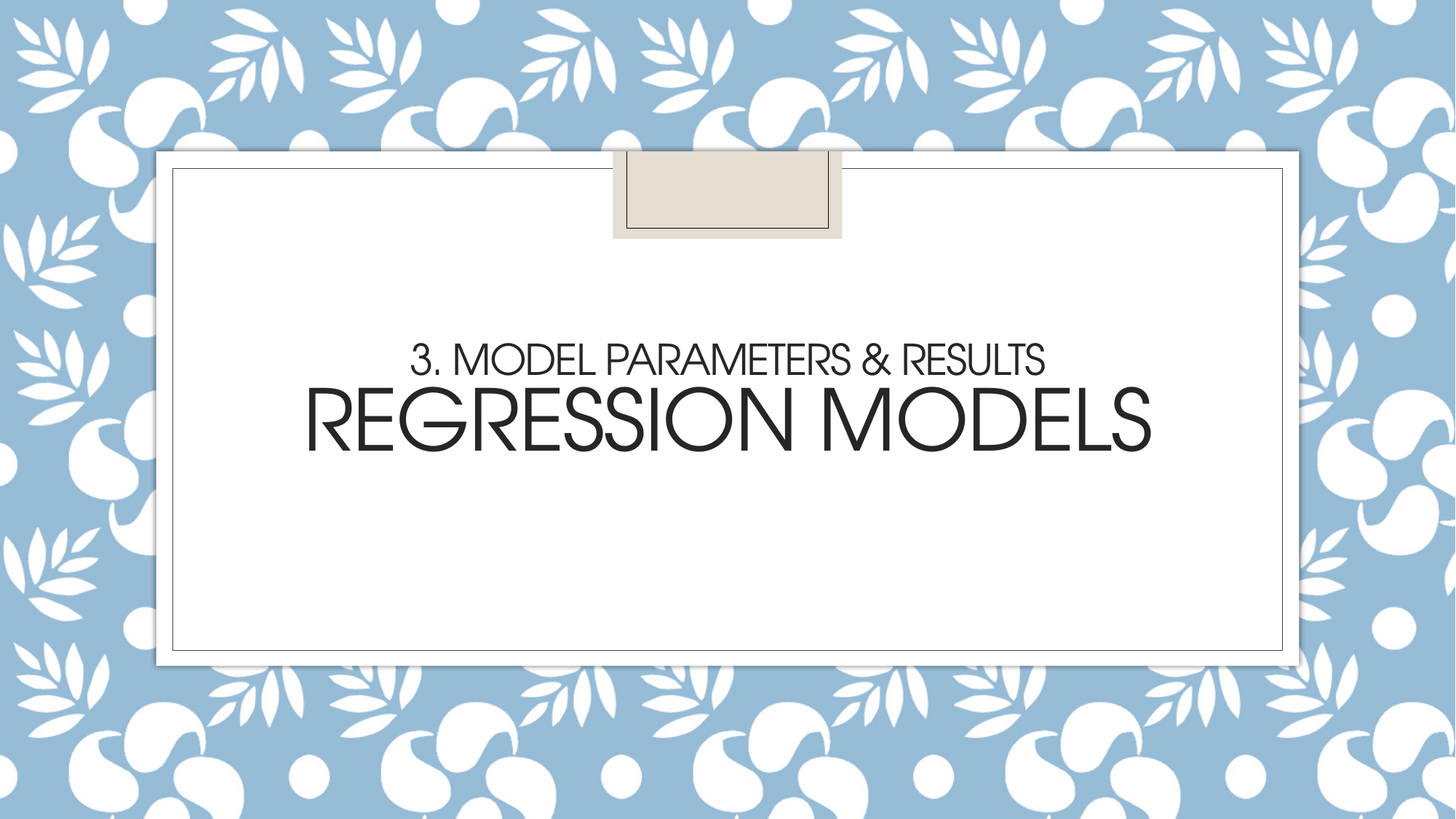

# 3. Model parameters & results Regression Models